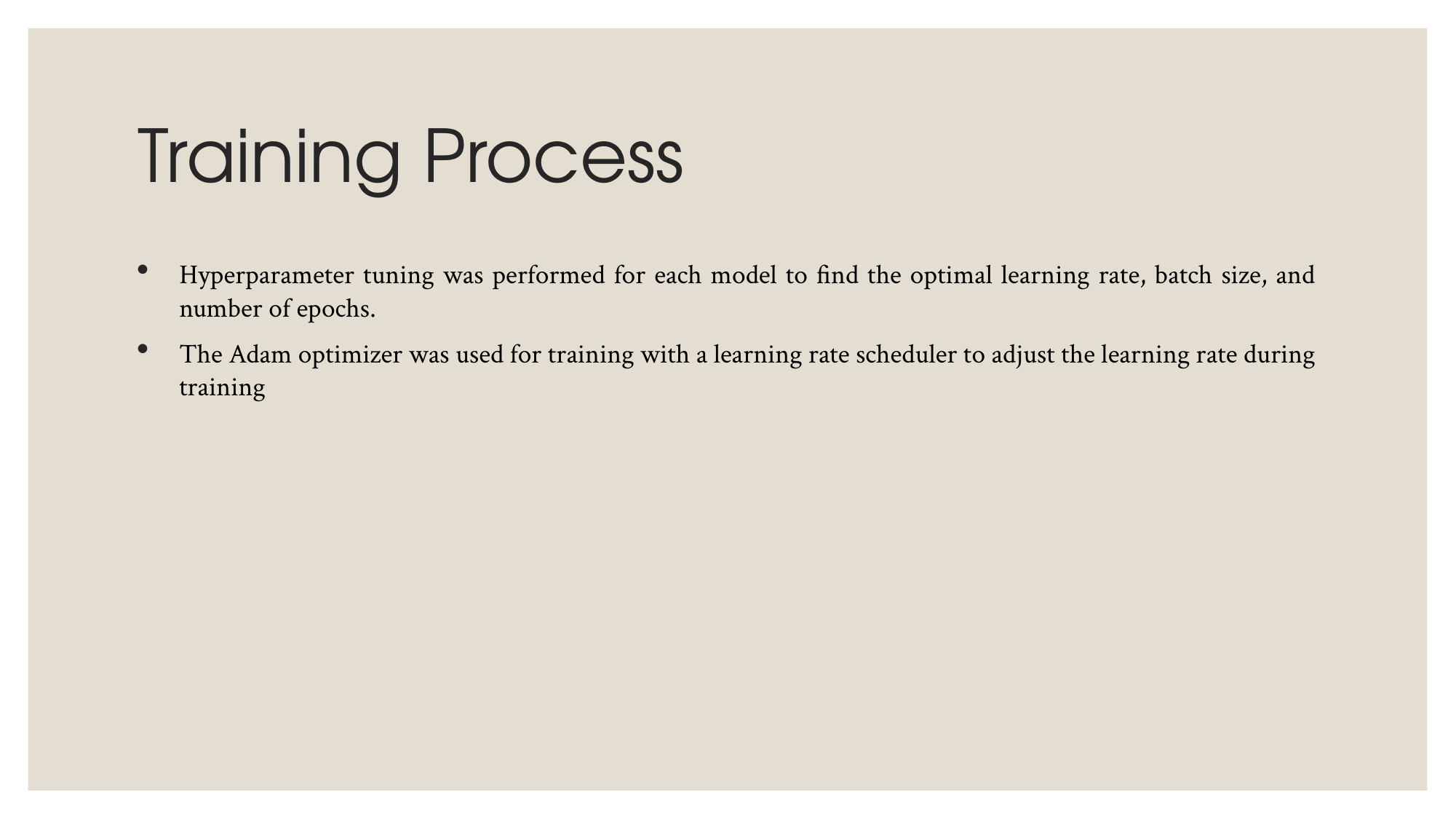

# Training Process
Hyperparameter tuning was performed for each model to find the optimal learning rate, batch size, and number of epochs.
The Adam optimizer was used for training with a learning rate scheduler to adjust the learning rate during training